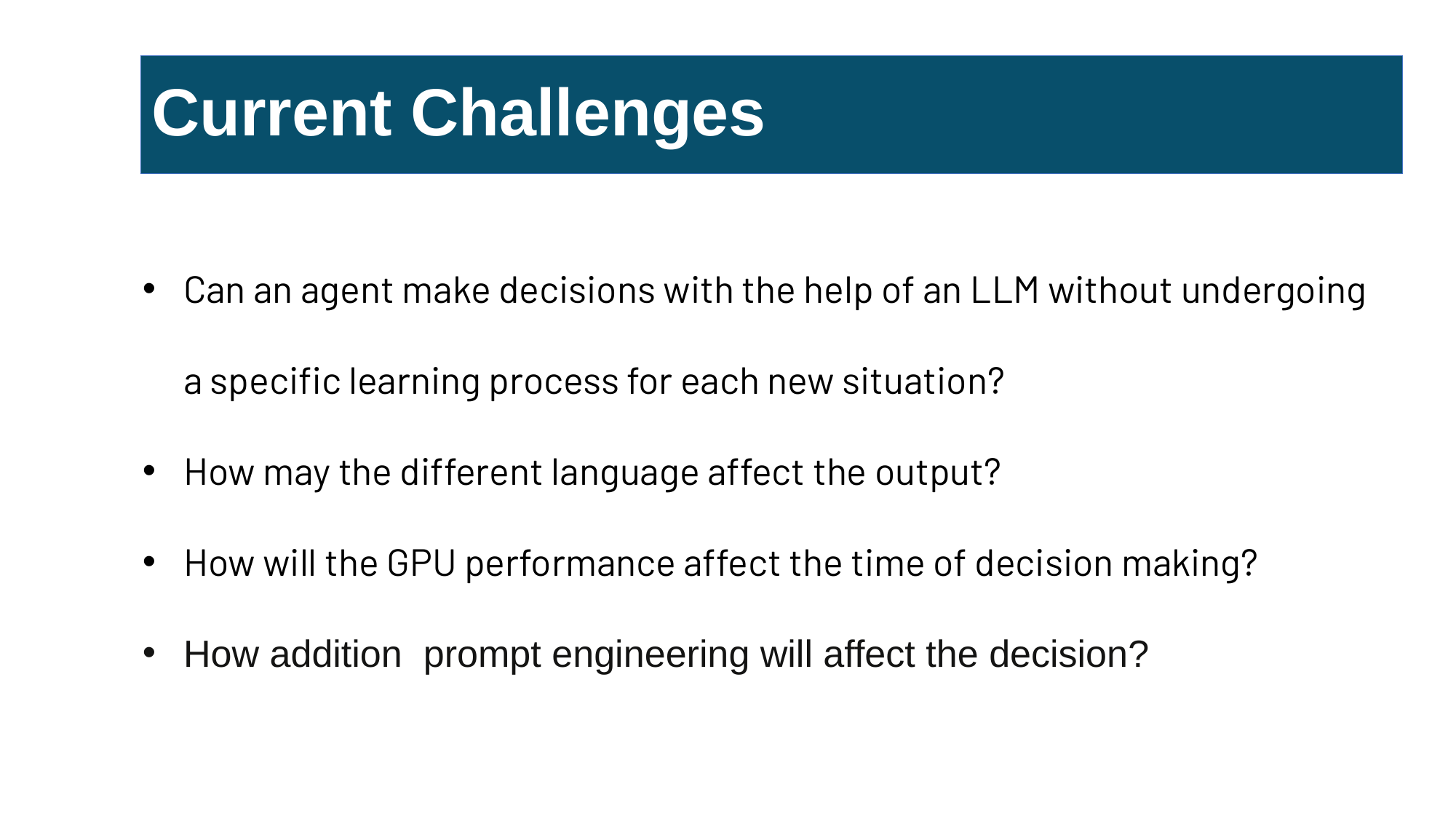

Current Challenges
Current Challenges
Can an agent make decisions with the help of an LLM without undergoing a specific learning process for each new situation?
How may the different language affect the output?
How will the GPU performance affect the time of decision making?
How addition  prompt engineering will affect the decision?